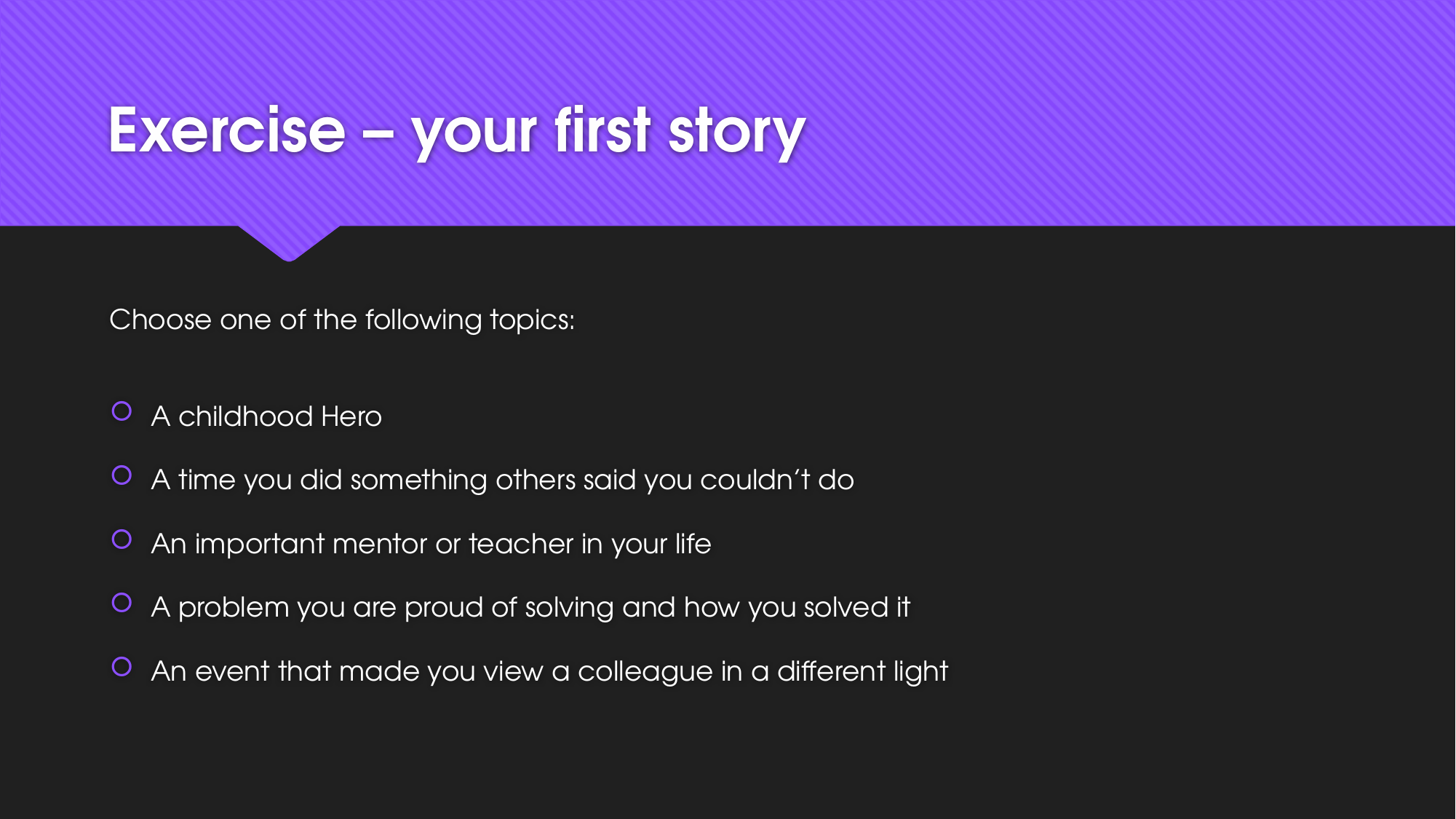

# Exercise – your first story
Choose one of the following topics:
A childhood Hero
A time you did something others said you couldn’t do
An important mentor or teacher in your life
A problem you are proud of solving and how you solved it
An event that made you view a colleague in a different light